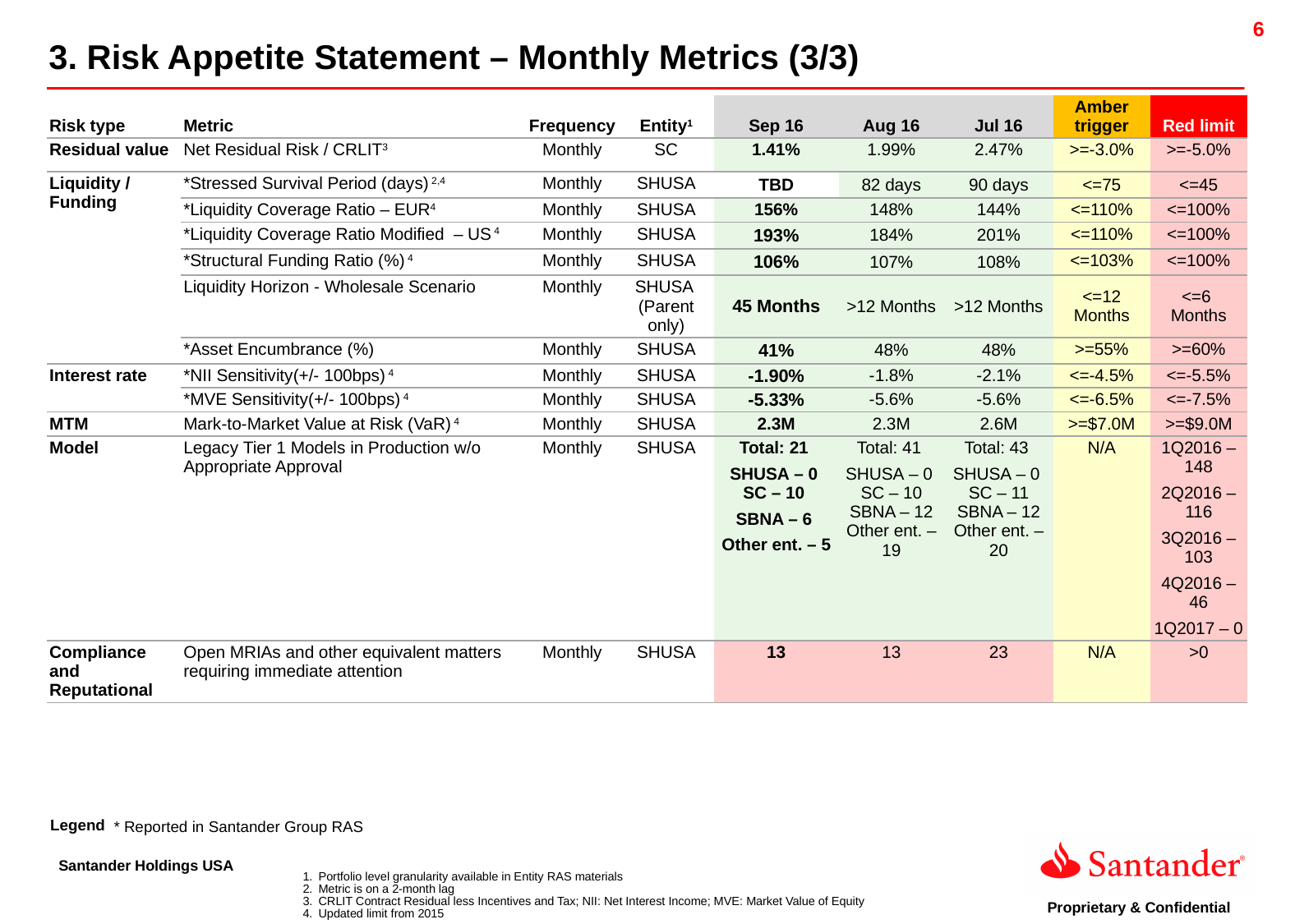

3. Risk Appetite Statement – Monthly Metrics (3/3)
| Risk type | Metric | Frequency | Entity1 | Sep 16 | Aug 16 | Jul 16 | Amber trigger | Red limit |
| --- | --- | --- | --- | --- | --- | --- | --- | --- |
| Residual value | Net Residual Risk / CRLIT3 | Monthly | SC | 1.41% | 1.99% | 2.47% | >=-3.0% | >=-5.0% |
| Liquidity / Funding | \*Stressed Survival Period (days) 2,4 | Monthly | SHUSA | TBD | 82 days | 90 days | <=75 | <=45 |
|  | \*Liquidity Coverage Ratio – EUR4 | Monthly | SHUSA | 156% | 148% | 144% | <=110% | <=100% |
|  | \*Liquidity Coverage Ratio Modified – US 4 | Monthly | SHUSA | 193% | 184% | 201% | <=110% | <=100% |
|  | \*Structural Funding Ratio (%) 4 | Monthly | SHUSA | 106% | 107% | 108% | <=103% | <=100% |
|  | Liquidity Horizon - Wholesale Scenario | Monthly | SHUSA (Parent only) | 45 Months | >12 Months | >12 Months | <=12 Months | <=6 Months |
|  | \*Asset Encumbrance (%) | Monthly | SHUSA | 41% | 48% | 48% | >=55% | >=60% |
| Interest rate | \*NII Sensitivity(+/- 100bps) 4 | Monthly | SHUSA | -1.90% | -1.8% | -2.1% | <=-4.5% | <=-5.5% |
|  | \*MVE Sensitivity(+/- 100bps) 4 | Monthly | SHUSA | -5.33% | -5.6% | -5.6% | <=-6.5% | <=-7.5% |
| MTM | Mark-to-Market Value at Risk (VaR) 4 | Monthly | SHUSA | 2.3M | 2.3M | 2.6M | >=$7.0M | >=$9.0M |
| Model | Legacy Tier 1 Models in Production w/o Appropriate Approval | Monthly | SHUSA | Total: 21 SHUSA – 0 SC – 10 SBNA – 6 Other ent. – 5 | Total: 41 SHUSA – 0 SC – 10 SBNA – 12 Other ent. – 19 | Total: 43 SHUSA – 0 SC – 11 SBNA – 12 Other ent. – 20 | N/A | 1Q2016 – 148 2Q2016 – 116 3Q2016 – 103 4Q2016 – 46 1Q2017 – 0 |
| Compliance and Reputational | Open MRIAs and other equivalent matters requiring immediate attention | Monthly | SHUSA | 13 | 13 | 23 | N/A | >0 |
Legend
* Reported in Santander Group RAS

Portfolio level granularity available in Entity RAS materials
Metric is on a 2-month lag
CRLIT Contract Residual less Incentives and Tax; NII: Net Interest Income; MVE: Market Value of Equity
Updated limit from 2015